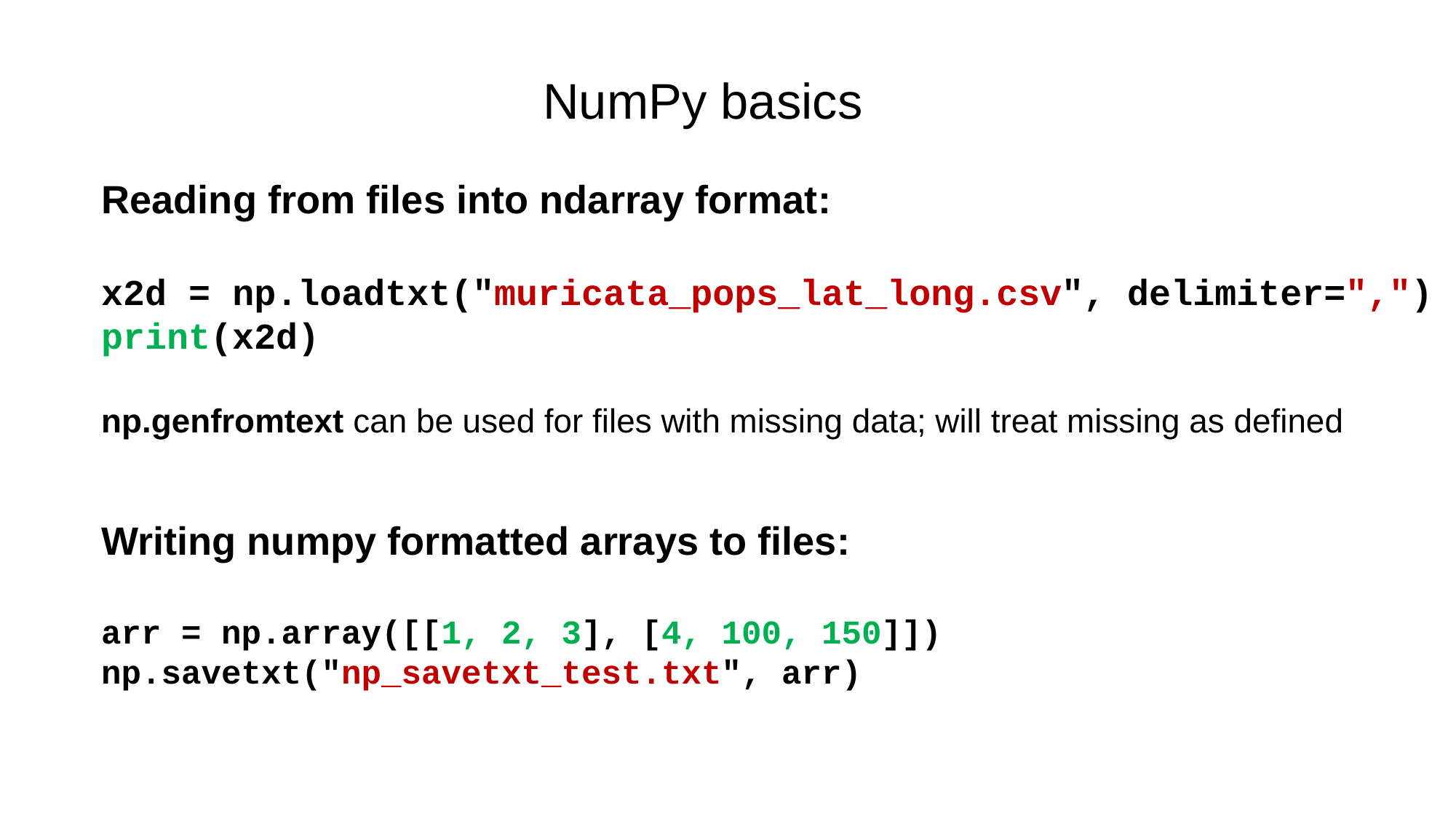

NumPy basics
Reading from files into ndarray format:

x2d = np.loadtxt("muricata_pops_lat_long.csv", delimiter=",")
print(x2d)

np.genfromtext can be used for files with missing data; will treat missing as defined
Writing numpy formatted arrays to files:

arr = np.array([[1, 2, 3], [4, 100, 150]])
np.savetxt("np_savetxt_test.txt", arr)